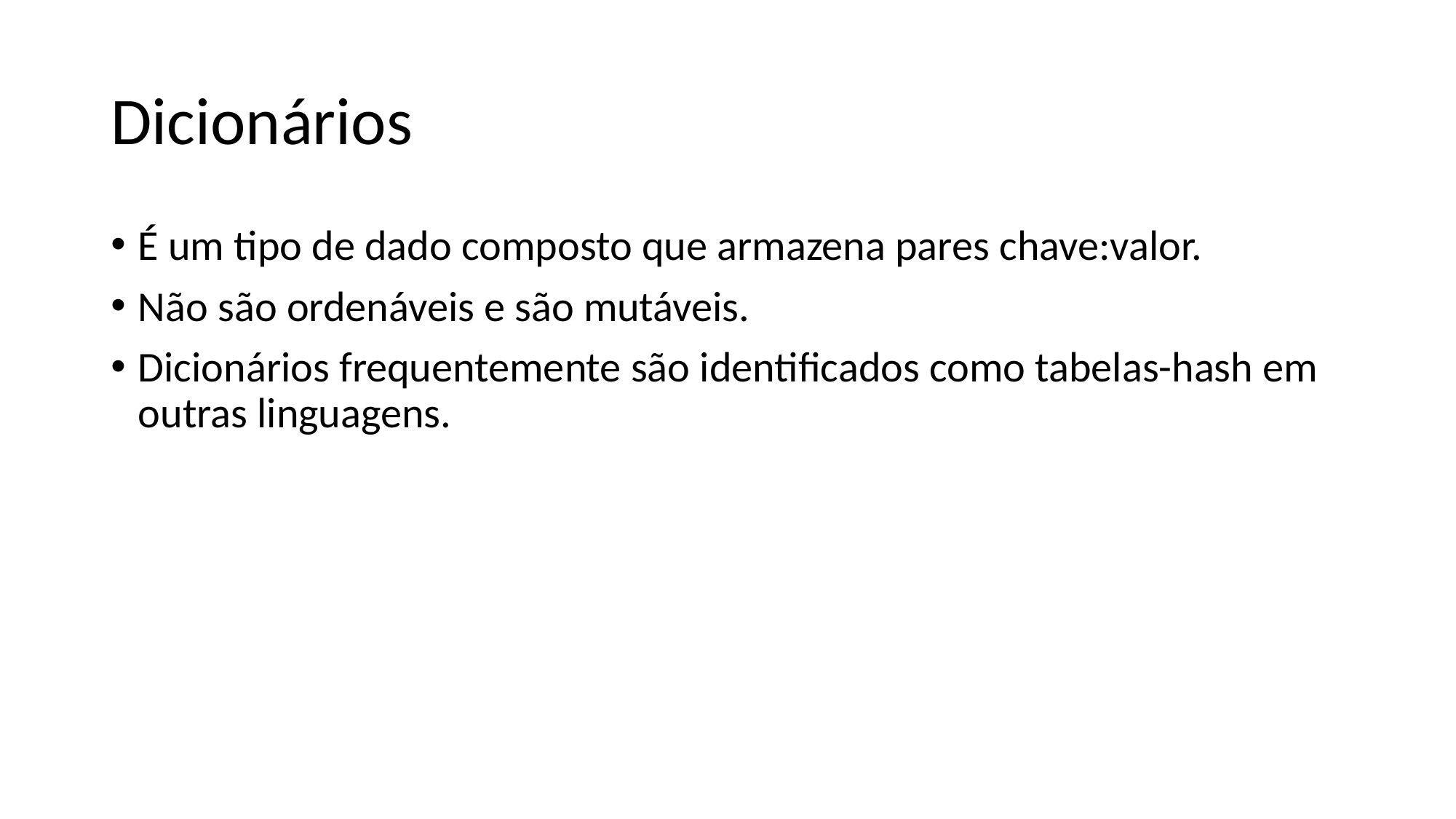

# Dicionários
É um tipo de dado composto que armazena pares chave:valor.
Não são ordenáveis e são mutáveis.
Dicionários frequentemente são identificados como tabelas-hash em outras linguagens.